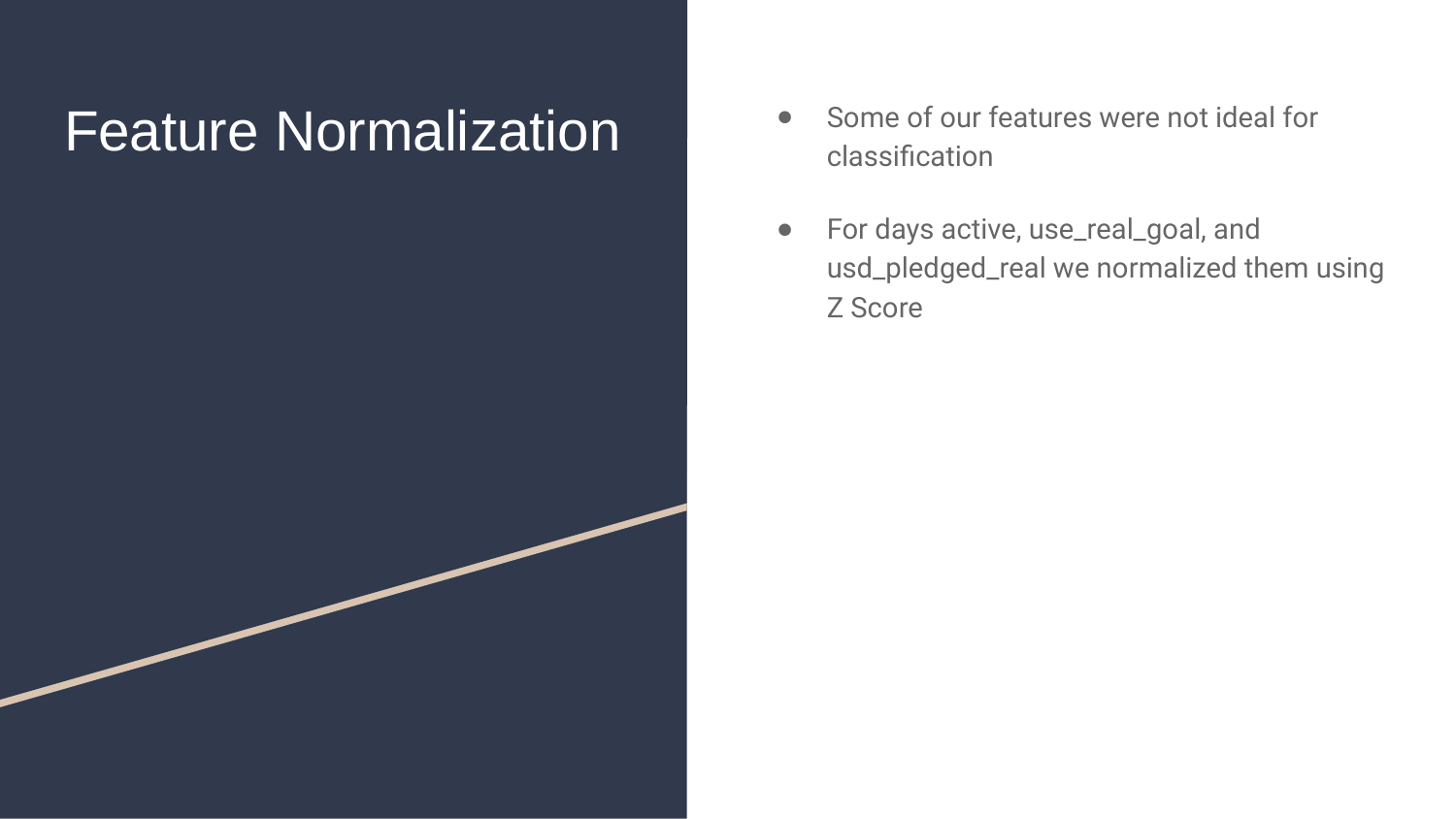

# Feature Normalization
Some of our features were not ideal for classification
For days active, use_real_goal, and usd_pledged_real we normalized them using Z Score